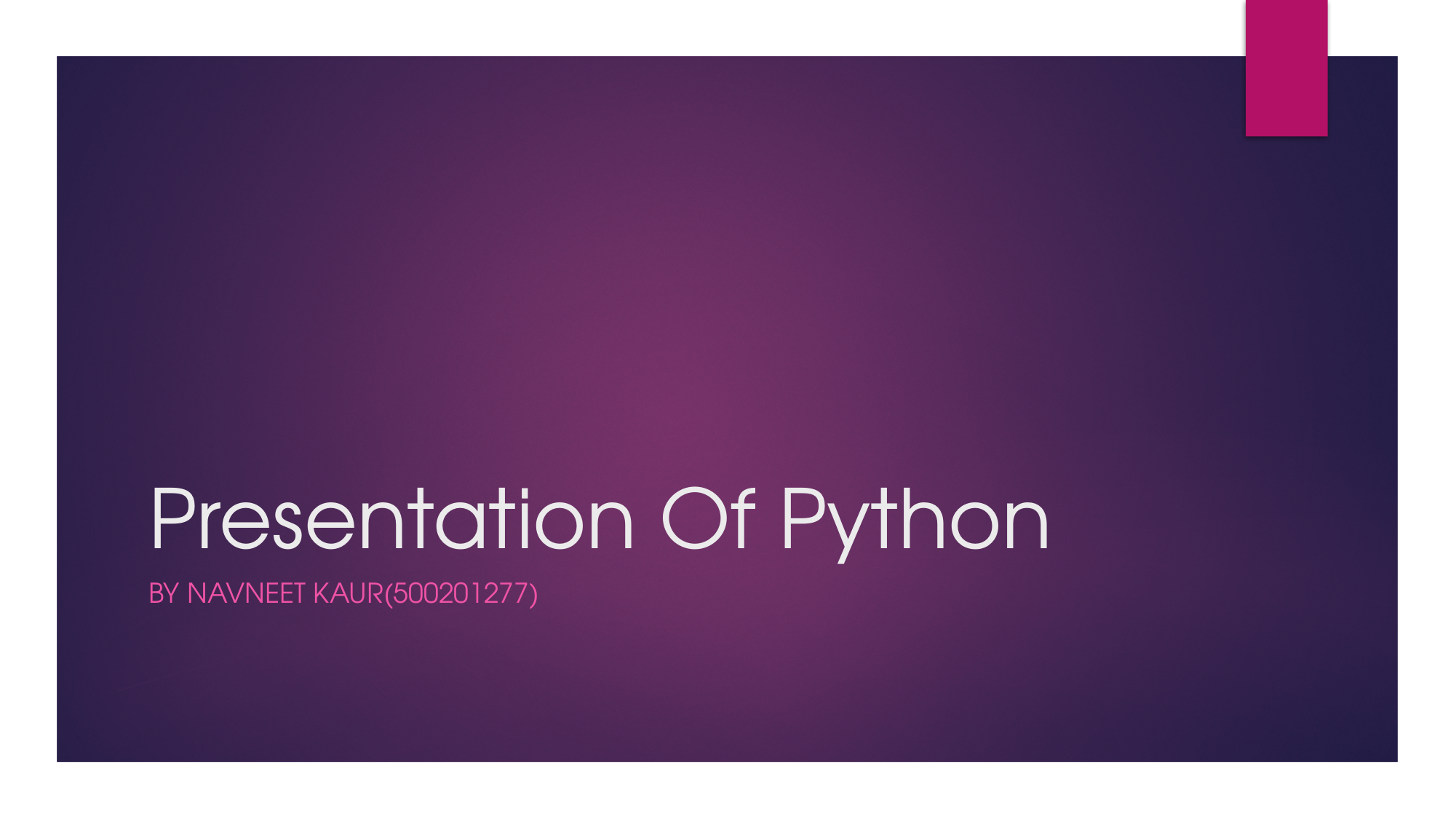

# Presentation Of Python
By Navneet Kaur(500201277)